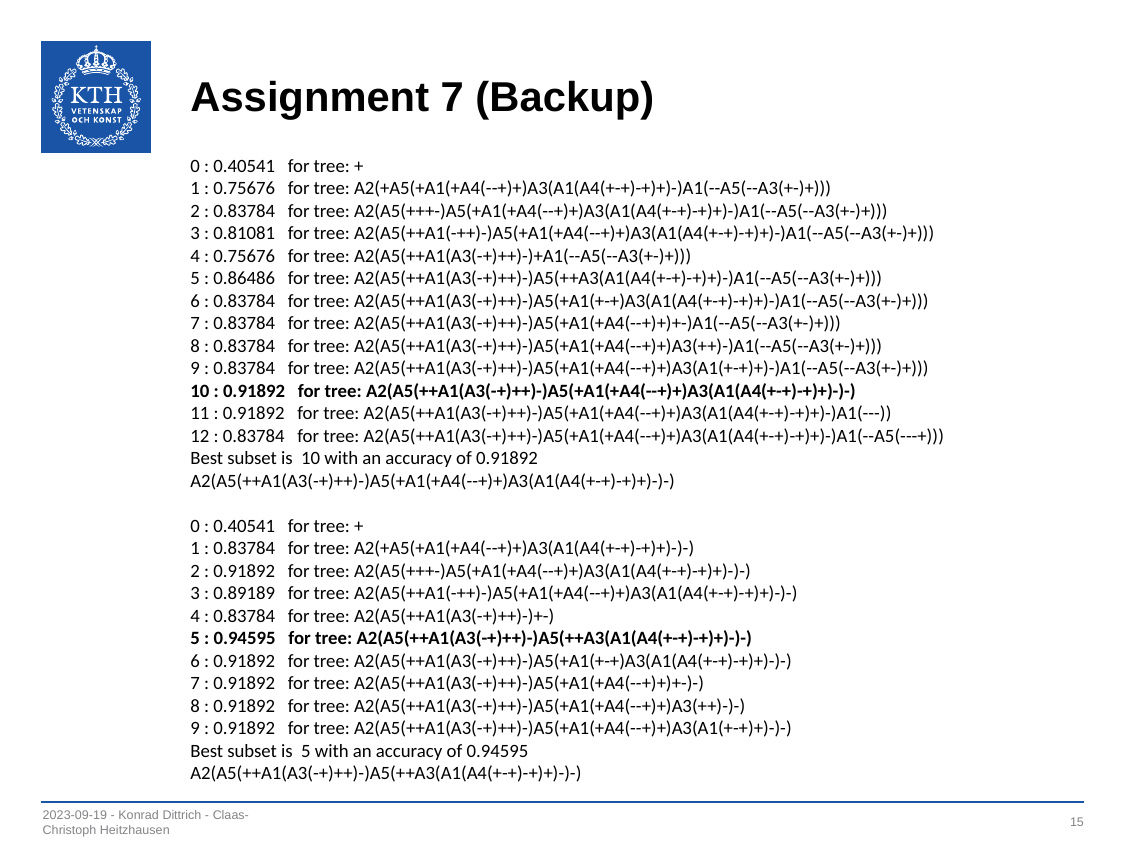

# Assignment 7 (Backup)
0 : 0.40541   for tree: +
1 : 0.75676   for tree: A2(+A5(+A1(+A4(--+)+)A3(A1(A4(+-+)-+)+)-)A1(--A5(--A3(+-)+)))
2 : 0.83784   for tree: A2(A5(+++-)A5(+A1(+A4(--+)+)A3(A1(A4(+-+)-+)+)-)A1(--A5(--A3(+-)+)))
3 : 0.81081   for tree: A2(A5(++A1(-++)-)A5(+A1(+A4(--+)+)A3(A1(A4(+-+)-+)+)-)A1(--A5(--A3(+-)+)))
4 : 0.75676   for tree: A2(A5(++A1(A3(-+)++)-)+A1(--A5(--A3(+-)+)))
5 : 0.86486   for tree: A2(A5(++A1(A3(-+)++)-)A5(++A3(A1(A4(+-+)-+)+)-)A1(--A5(--A3(+-)+)))
6 : 0.83784   for tree: A2(A5(++A1(A3(-+)++)-)A5(+A1(+-+)A3(A1(A4(+-+)-+)+)-)A1(--A5(--A3(+-)+)))
7 : 0.83784   for tree: A2(A5(++A1(A3(-+)++)-)A5(+A1(+A4(--+)+)+-)A1(--A5(--A3(+-)+)))
8 : 0.83784   for tree: A2(A5(++A1(A3(-+)++)-)A5(+A1(+A4(--+)+)A3(++)-)A1(--A5(--A3(+-)+)))
9 : 0.83784   for tree: A2(A5(++A1(A3(-+)++)-)A5(+A1(+A4(--+)+)A3(A1(+-+)+)-)A1(--A5(--A3(+-)+)))
10 : 0.91892   for tree: A2(A5(++A1(A3(-+)++)-)A5(+A1(+A4(--+)+)A3(A1(A4(+-+)-+)+)-)-)
11 : 0.91892   for tree: A2(A5(++A1(A3(-+)++)-)A5(+A1(+A4(--+)+)A3(A1(A4(+-+)-+)+)-)A1(---))
12 : 0.83784   for tree: A2(A5(++A1(A3(-+)++)-)A5(+A1(+A4(--+)+)A3(A1(A4(+-+)-+)+)-)A1(--A5(---+)))
Best subset is  10 with an accuracy of 0.91892
A2(A5(++A1(A3(-+)++)-)A5(+A1(+A4(--+)+)A3(A1(A4(+-+)-+)+)-)-)

0 : 0.40541   for tree: +
1 : 0.83784   for tree: A2(+A5(+A1(+A4(--+)+)A3(A1(A4(+-+)-+)+)-)-)
2 : 0.91892   for tree: A2(A5(+++-)A5(+A1(+A4(--+)+)A3(A1(A4(+-+)-+)+)-)-)
3 : 0.89189   for tree: A2(A5(++A1(-++)-)A5(+A1(+A4(--+)+)A3(A1(A4(+-+)-+)+)-)-)
4 : 0.83784   for tree: A2(A5(++A1(A3(-+)++)-)+-)
5 : 0.94595   for tree: A2(A5(++A1(A3(-+)++)-)A5(++A3(A1(A4(+-+)-+)+)-)-)
6 : 0.91892   for tree: A2(A5(++A1(A3(-+)++)-)A5(+A1(+-+)A3(A1(A4(+-+)-+)+)-)-)
7 : 0.91892   for tree: A2(A5(++A1(A3(-+)++)-)A5(+A1(+A4(--+)+)+-)-)
8 : 0.91892   for tree: A2(A5(++A1(A3(-+)++)-)A5(+A1(+A4(--+)+)A3(++)-)-)
9 : 0.91892   for tree: A2(A5(++A1(A3(-+)++)-)A5(+A1(+A4(--+)+)A3(A1(+-+)+)-)-)
Best subset is  5 with an accuracy of 0.94595
A2(A5(++A1(A3(-+)++)-)A5(++A3(A1(A4(+-+)-+)+)-)-)

2023-09-19 - Konrad Dittrich - Claas-Christoph Heitzhausen
15